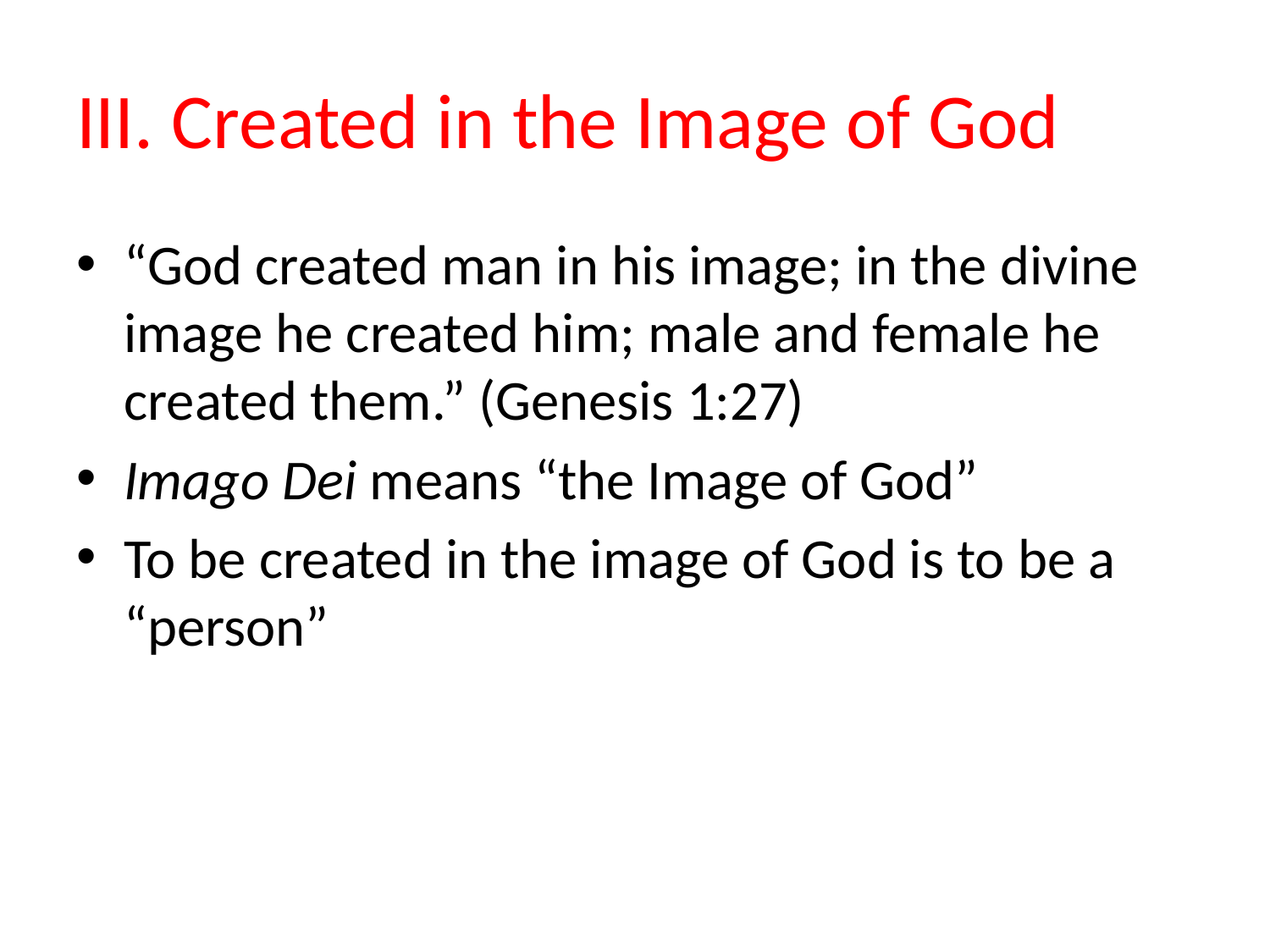

# III. Created in the Image of God
“God created man in his image; in the divine image he created him; male and female he created them.” (Genesis 1:27)
Imago Dei means “the Image of God”
To be created in the image of God is to be a “person”